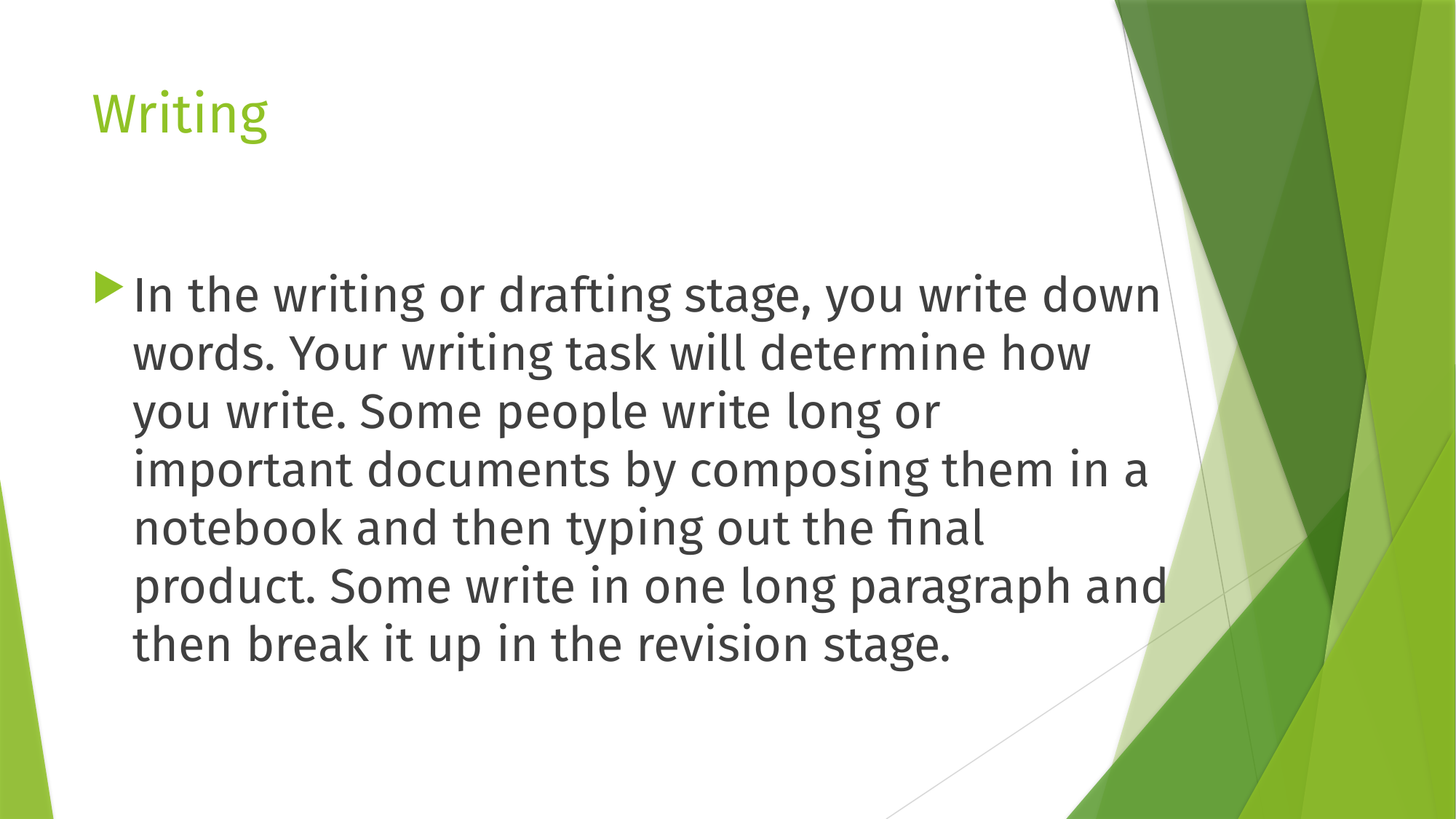

# Writing
In the writing or drafting stage, you write down words. Your writing task will determine how you write. Some people write long or important documents by composing them in a notebook and then typing out the final product. Some write in one long paragraph and then break it up in the revision stage.